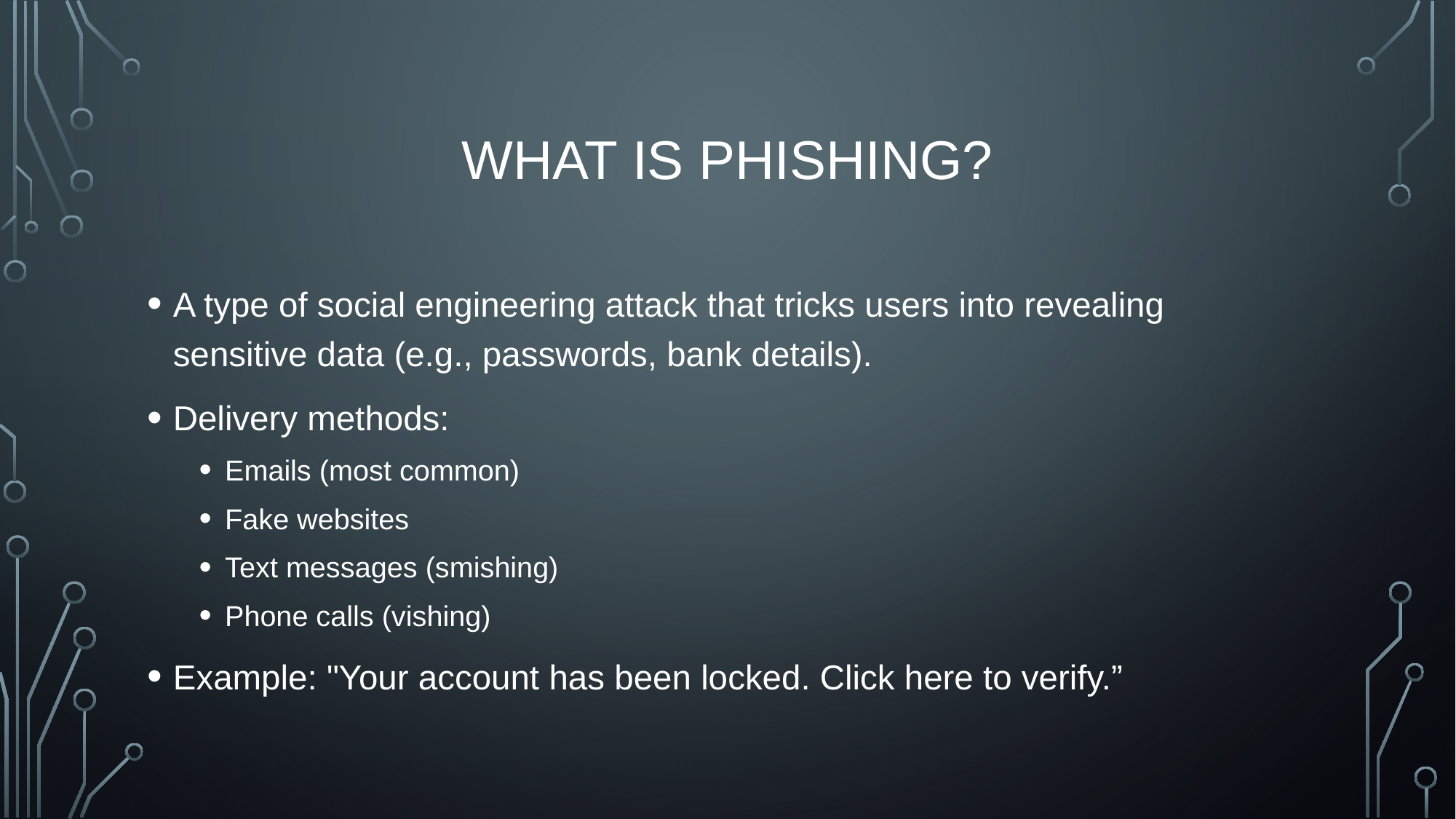

# What is phishing?
A type of social engineering attack that tricks users into revealing sensitive data (e.g., passwords, bank details).
Delivery methods:
Emails (most common)
Fake websites
Text messages (smishing)
Phone calls (vishing)
Example: "Your account has been locked. Click here to verify.”